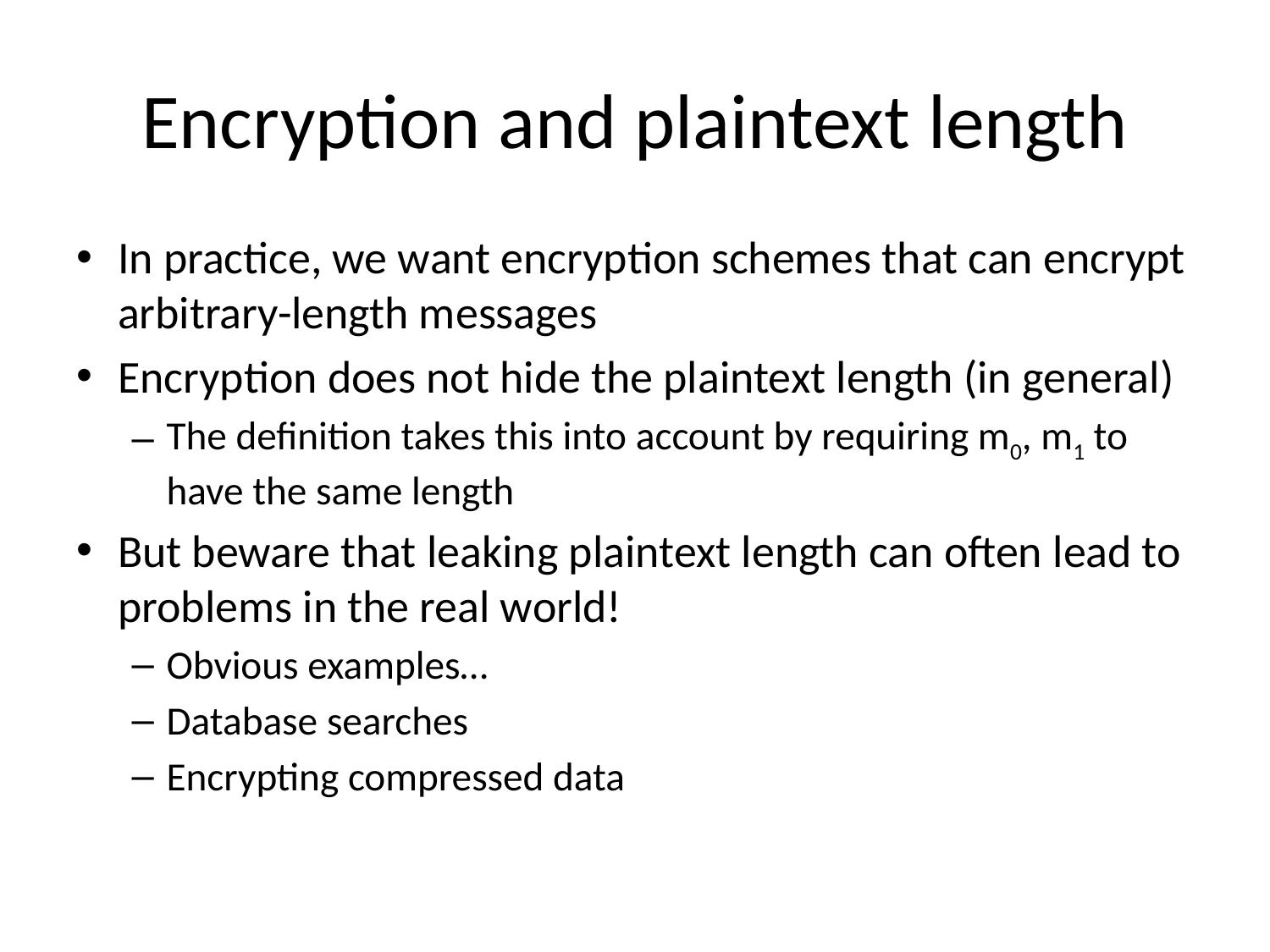

# Encryption and plaintext length
In practice, we want encryption schemes that can encrypt arbitrary-length messages
Encryption does not hide the plaintext length (in general)
The definition takes this into account by requiring m0, m1 to have the same length
But beware that leaking plaintext length can often lead to problems in the real world!
Obvious examples…
Database searches
Encrypting compressed data